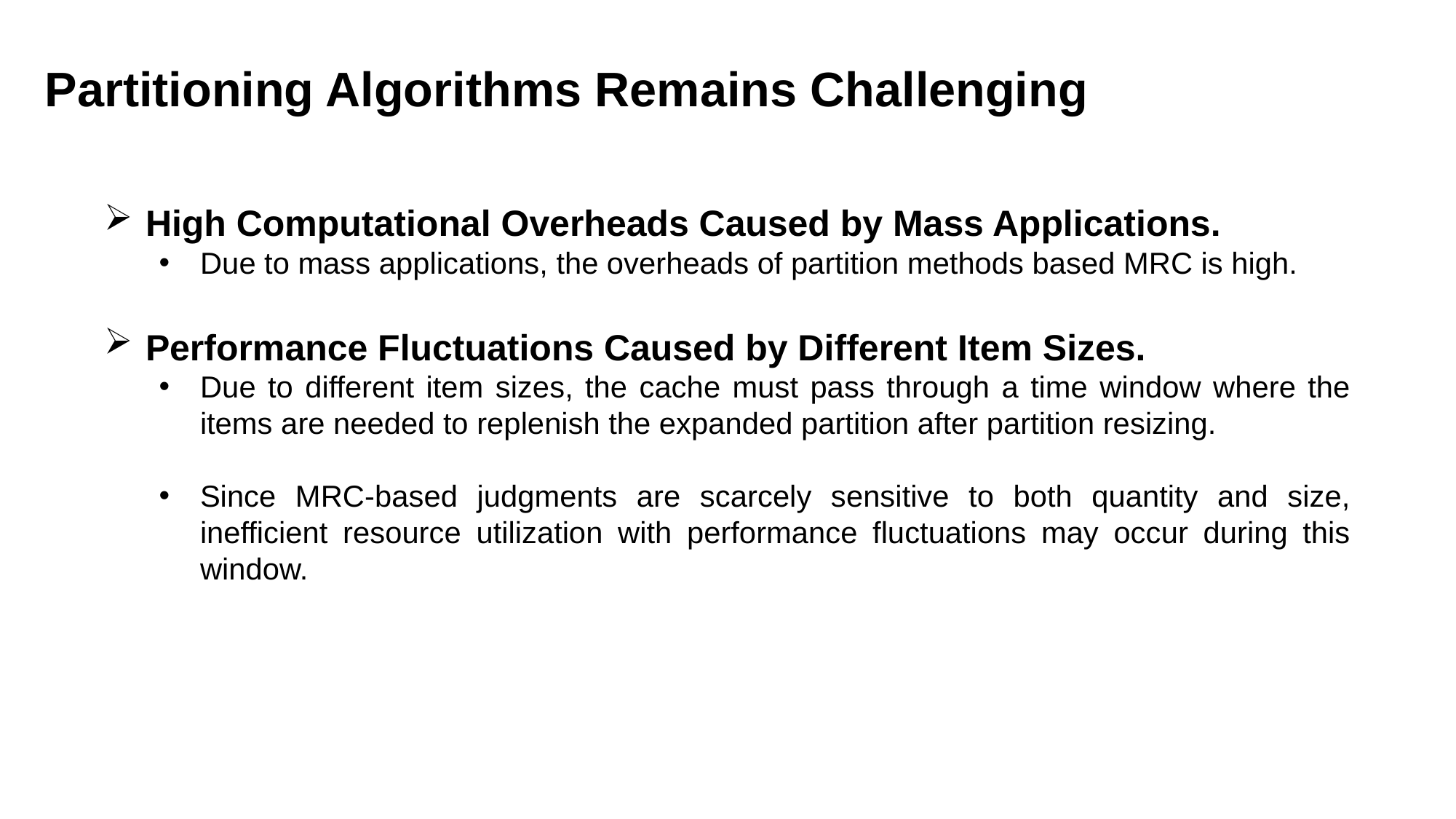

Partitioning Algorithms Remains Challenging
High Computational Overheads Caused by Mass Applications.
Due to mass applications, the overheads of partition methods based MRC is high.

Performance Fluctuations Caused by Different Item Sizes.
Due to different item sizes, the cache must pass through a time window where the items are needed to replenish the expanded partition after partition resizing.

Since MRC-based judgments are scarcely sensitive to both quantity and size, inefficient resource utilization with performance fluctuations may occur during this window.